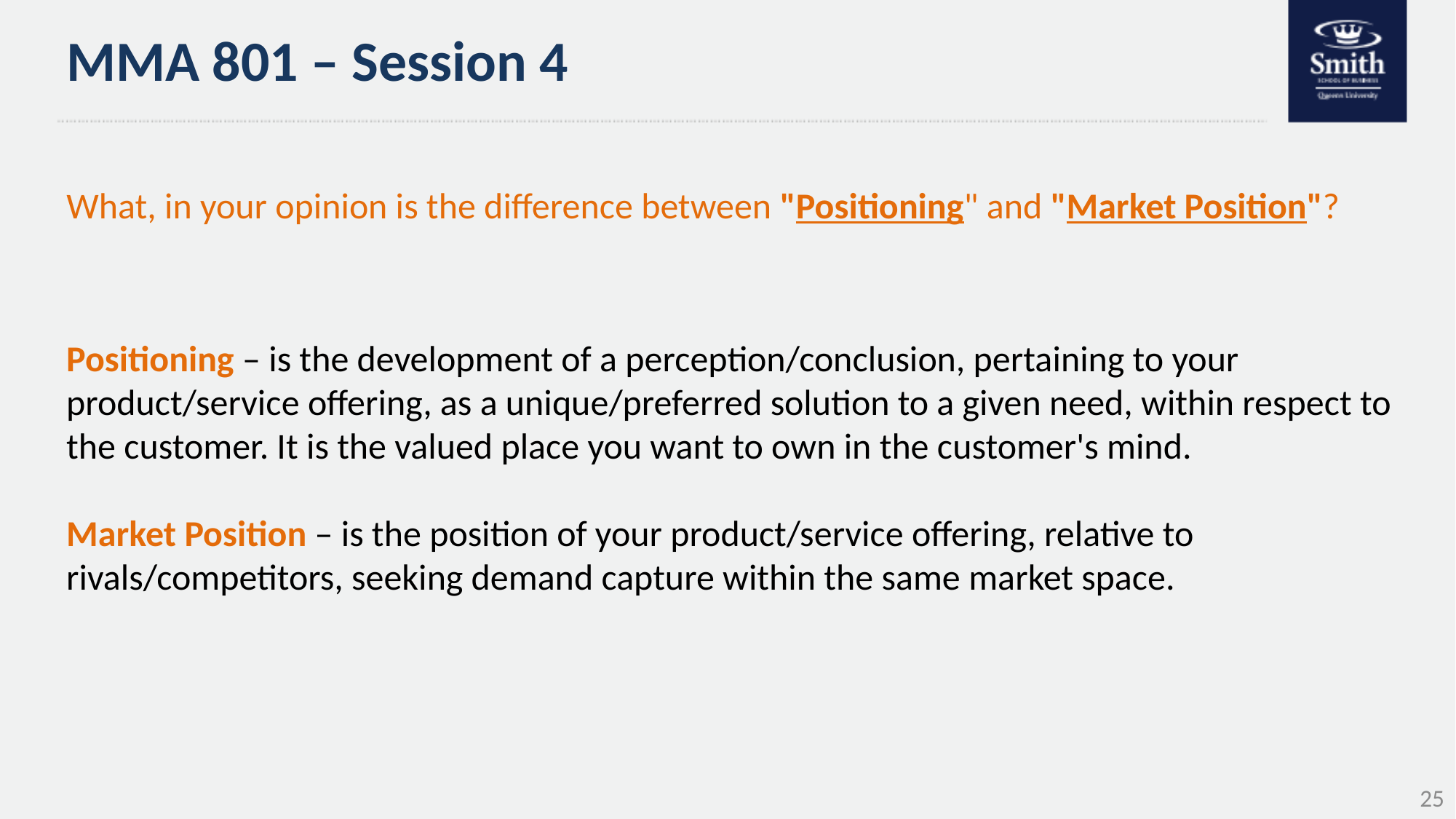

# MMA 801 – Session 4

What, in your opinion is the difference between "Positioning" and "Market Position"?

Positioning – is the development of a perception/conclusion, pertaining to your product/service offering, as a unique/preferred solution to a given need, within respect to the customer. It is the valued place you want to own in the customer's mind.

Market Position – is the position of your product/service offering, relative to rivals/competitors, seeking demand capture within the same market space.
25